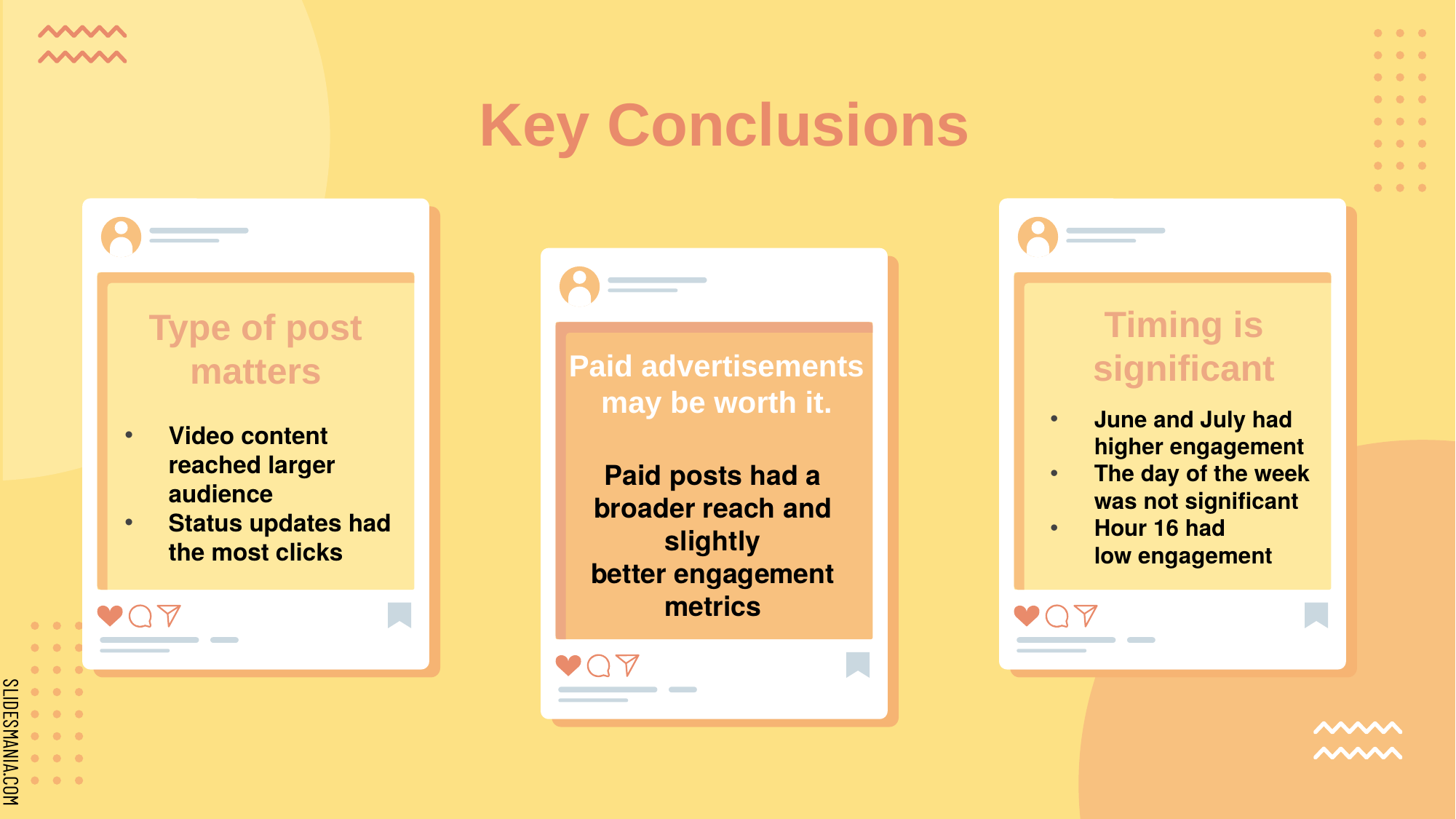

Key Conclusions

Timing is significant
# Type of post matters
Paid advertisements may be worth it.
June and July had higher engagement​
The day of the week was not significant​
Hour 16 had low engagement
Video content reached larger audience​
Status updates had the most clicks
Paid posts had a broader reach and slightly better engagement metrics